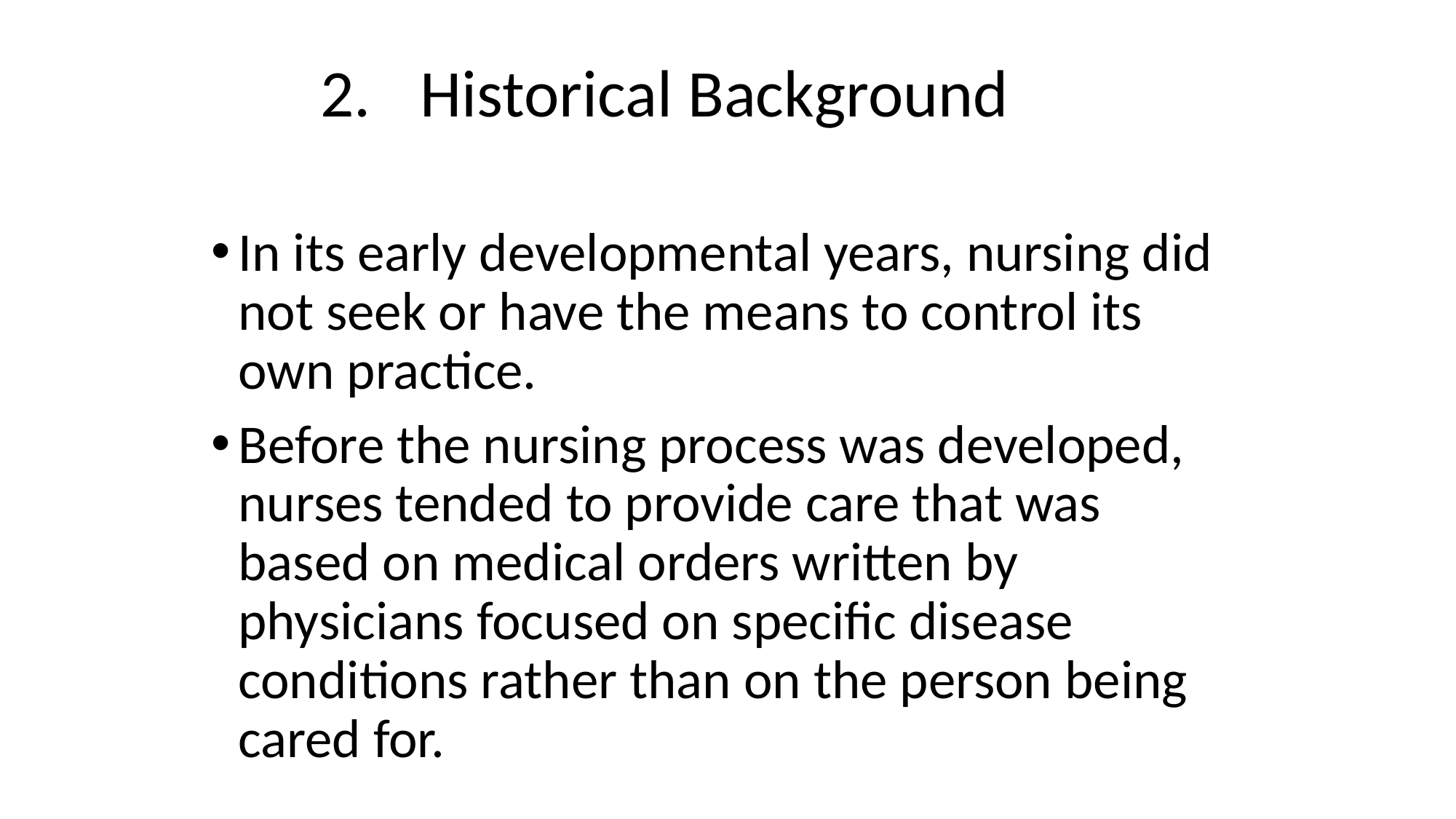

# Historical Background
In its early developmental years, nursing did not seek or have the means to control its own practice.
Before the nursing process was developed, nurses tended to provide care that was based on medical orders written by physicians focused on specific disease conditions rather than on the person being cared for.